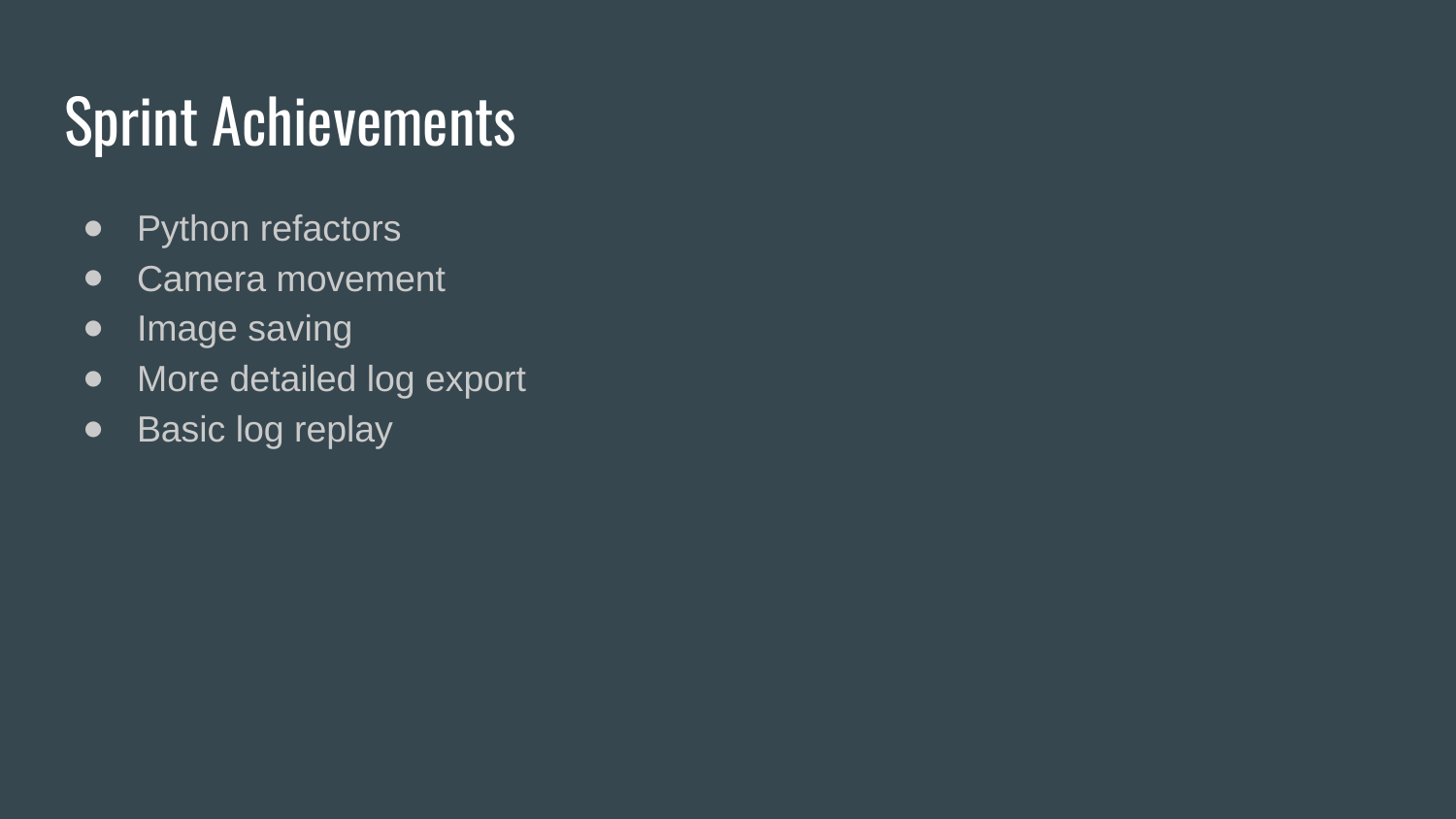

# Sprint Achievements
Python refactors
Camera movement
Image saving
More detailed log export
Basic log replay